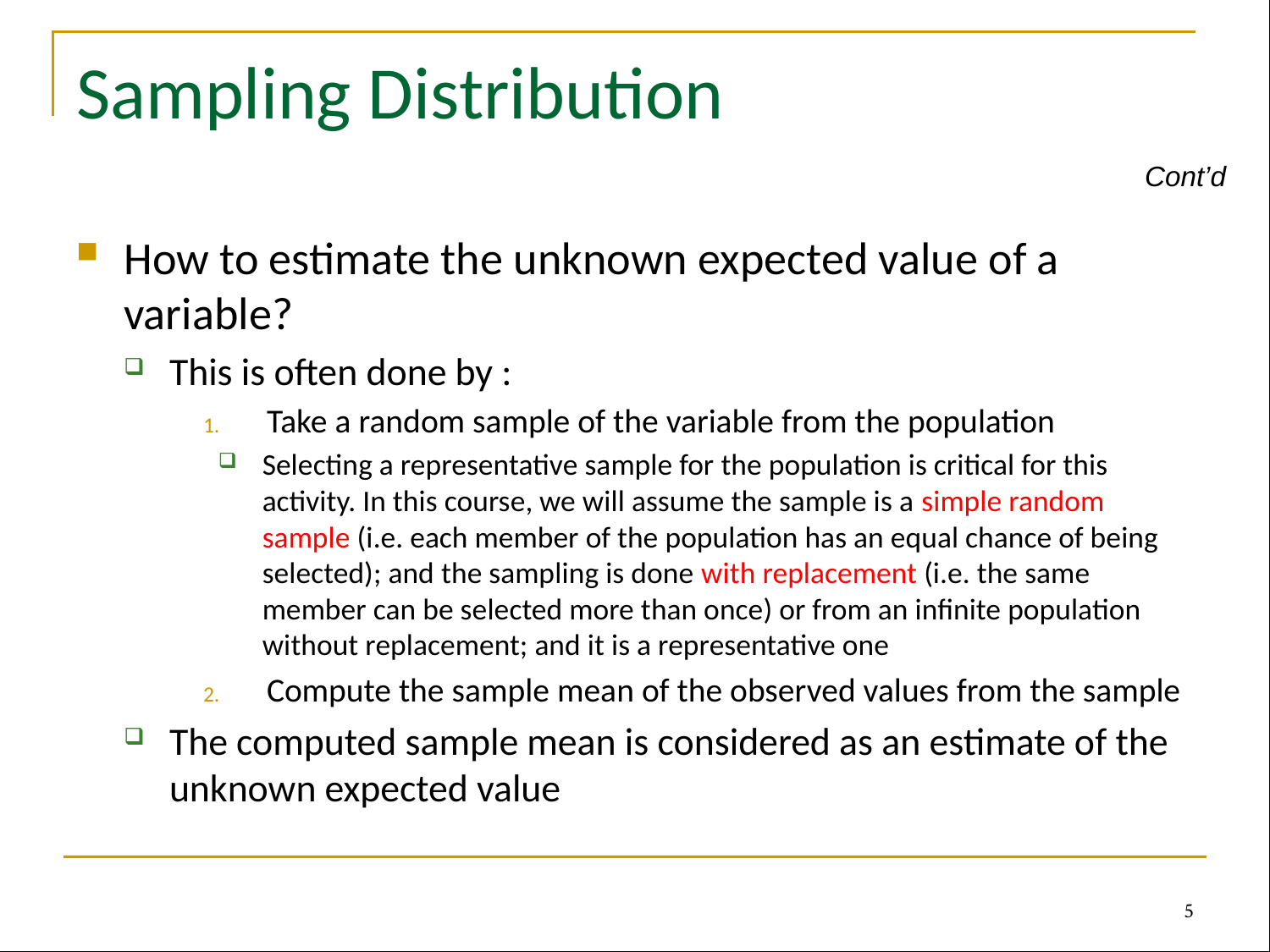

# Sampling Distribution
Cont’d
How to estimate the unknown expected value of a variable?
This is often done by :
Take a random sample of the variable from the population
Selecting a representative sample for the population is critical for this activity. In this course, we will assume the sample is a simple random sample (i.e. each member of the population has an equal chance of being selected); and the sampling is done with replacement (i.e. the same member can be selected more than once) or from an infinite population without replacement; and it is a representative one
Compute the sample mean of the observed values from the sample
The computed sample mean is considered as an estimate of the unknown expected value

5